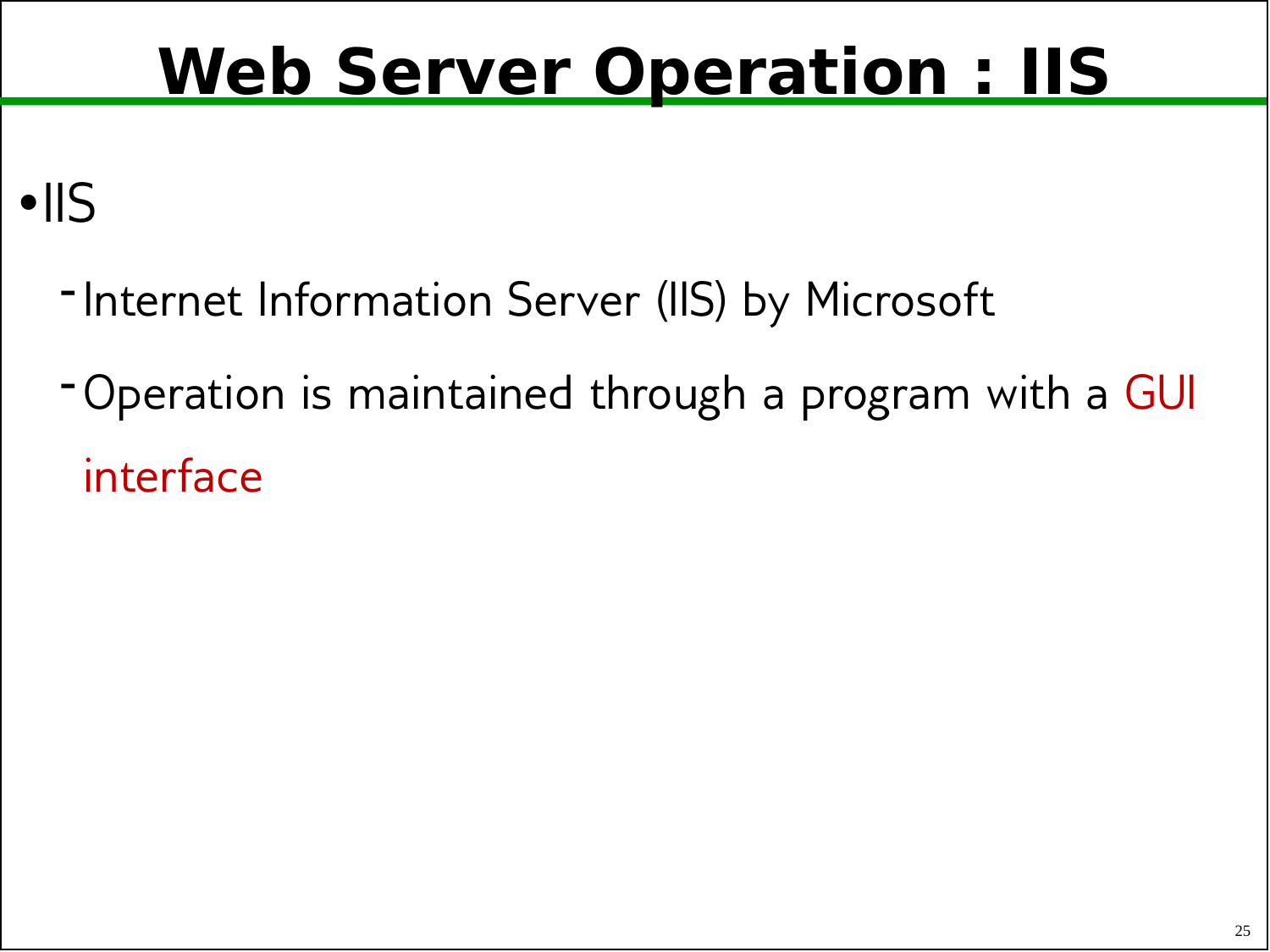

# Web Server Operation : IIS
IIS
Internet Information Server (IIS) by Microsoft
Operation is maintained through a program with a GUI interface
25